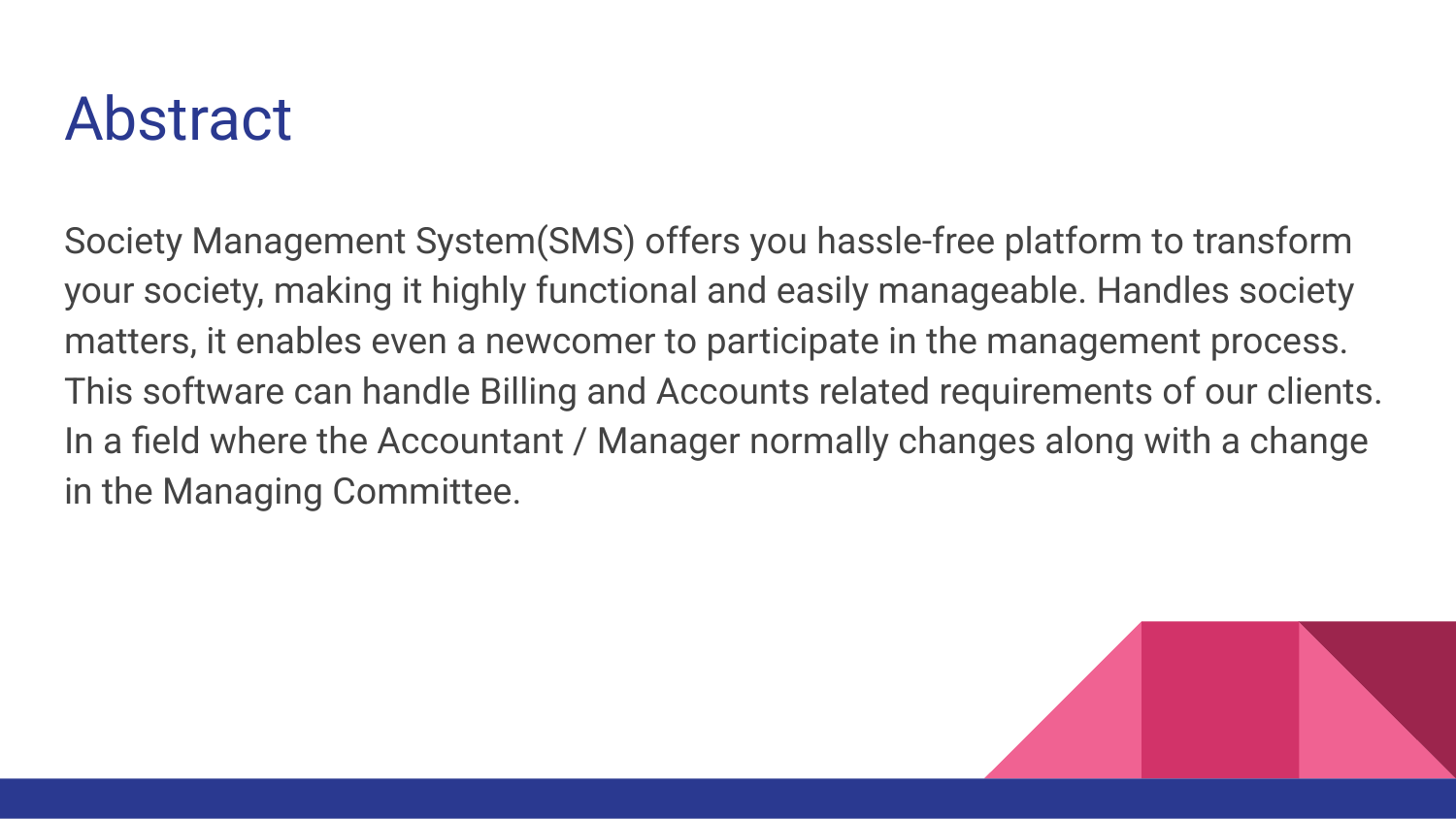

# Abstract
Society Management System(SMS) offers you hassle-free platform to transform your society, making it highly functional and easily manageable. Handles society matters, it enables even a newcomer to participate in the management process. This software can handle Billing and Accounts related requirements of our clients. In a field where the Accountant / Manager normally changes along with a change in the Managing Committee.